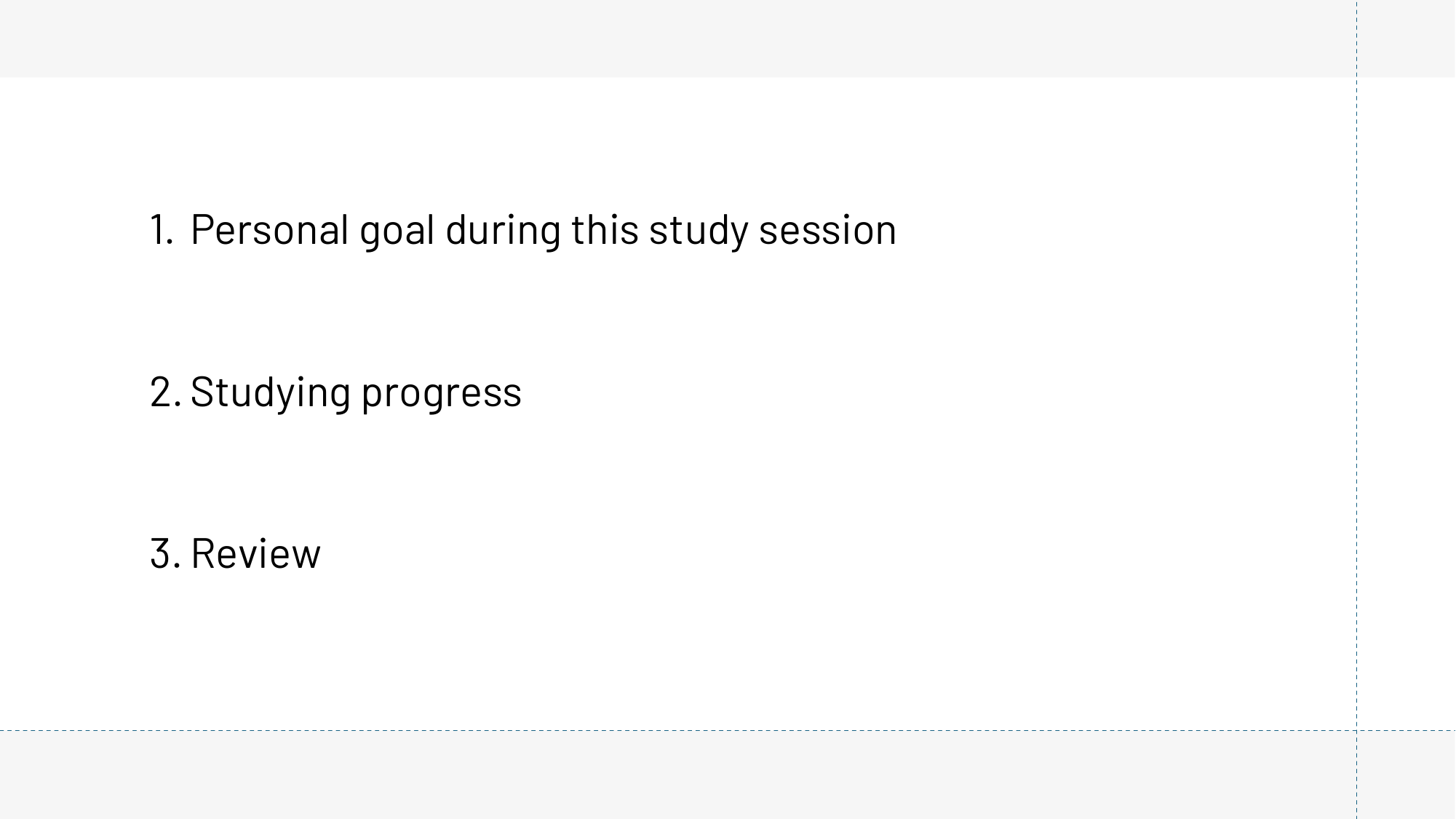

Personal goal during this study session
Studying progress
Review